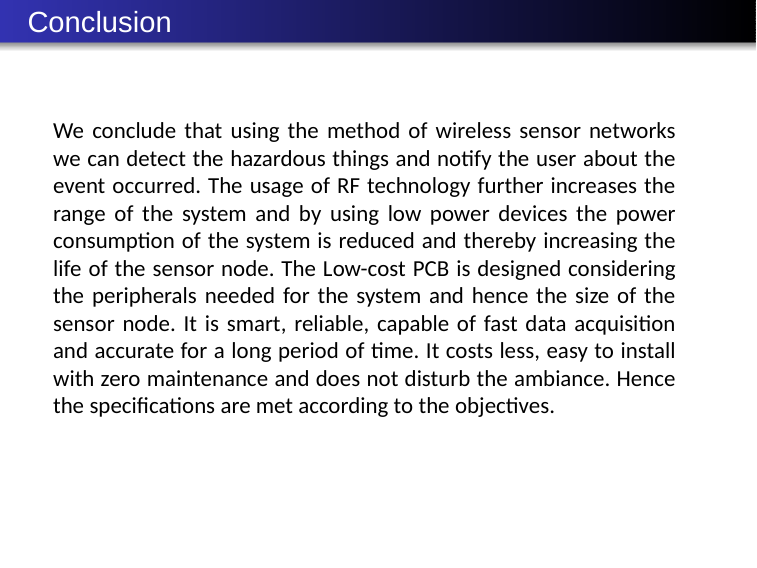

# Conclusion
We conclude that using the method of wireless sensor networks we can detect the hazardous things and notify the user about the event occurred. The usage of RF technology further increases the range of the system and by using low power devices the power consumption of the system is reduced and thereby increasing the life of the sensor node. The Low-cost PCB is designed considering the peripherals needed for the system and hence the size of the sensor node. It is smart, reliable, capable of fast data acquisition and accurate for a long period of time. It costs less, easy to install with zero maintenance and does not disturb the ambiance. Hence the specifications are met according to the objectives.
Your Name along with guides
Digi-Nest
20 / 20